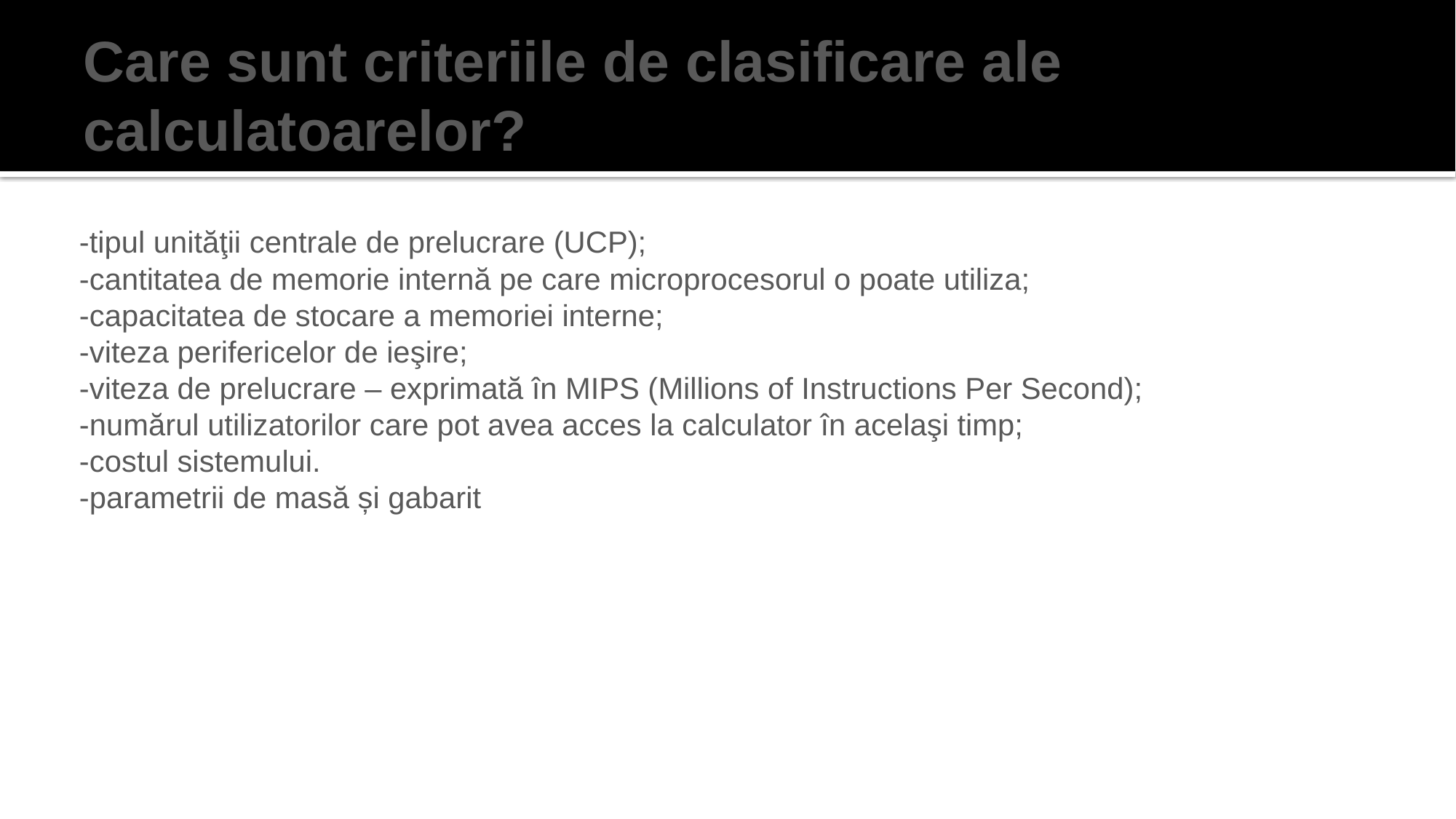

# Care sunt criteriile de clasificare ale calculatoarelor?
-tipul unităţii centrale de prelucrare (UCP);
-cantitatea de memorie internă pe care microprocesorul o poate utiliza;
-capacitatea de stocare a memoriei interne;
-viteza perifericelor de ieşire;
-viteza de prelucrare – exprimată în MIPS (Millions of Instructions Per Second);
-numărul utilizatorilor care pot avea acces la calculator în acelaşi timp;
-costul sistemului.
-parametrii de masă și gabarit